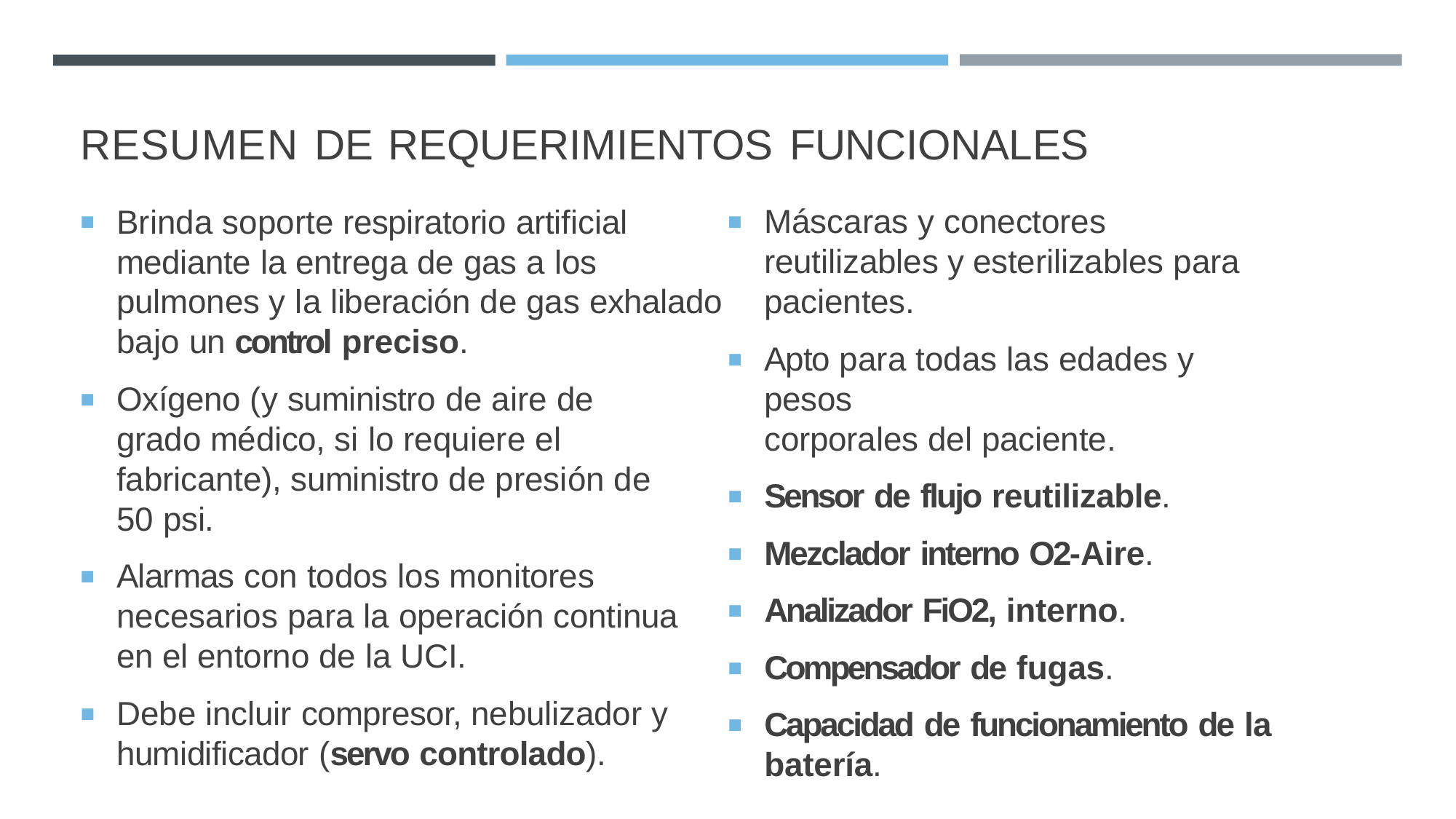

# RESUMEN DE REQUERIMIENTOS FUNCIONALES
Brinda soporte respiratorio artificial mediante la entrega de gas a los pulmones y la liberación de gas exhalado bajo un control preciso.
Oxígeno (y suministro de aire de grado médico, si lo requiere el fabricante), suministro de presión de 50 psi.
Alarmas con todos los monitores necesarios para la operación continua en el entorno de la UCI.
Debe incluir compresor, nebulizador y
humidificador (servo controlado).
Máscaras y conectores reutilizables y esterilizables para pacientes.
Apto para todas las edades y pesos
corporales del paciente.
Sensor de flujo reutilizable.
Mezclador interno O2-Aire.
Analizador FiO2, interno.
Compensador de fugas.
Capacidad de funcionamiento de la
batería.